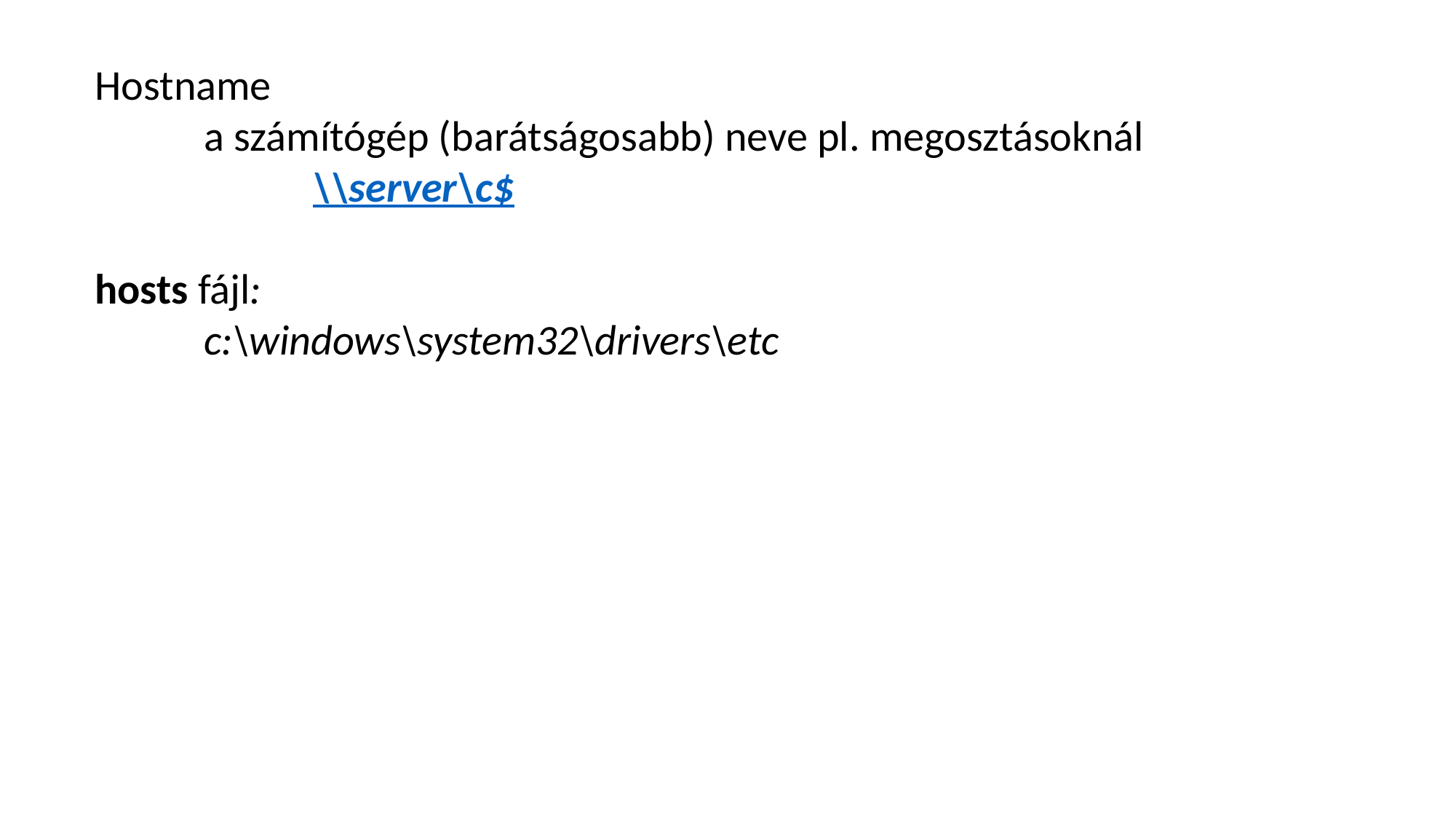

Hostname
	a számítógép (barátságosabb) neve pl. megosztásoknál
		\\server\c$

hosts fájl:
	c:\windows\system32\drivers\etc